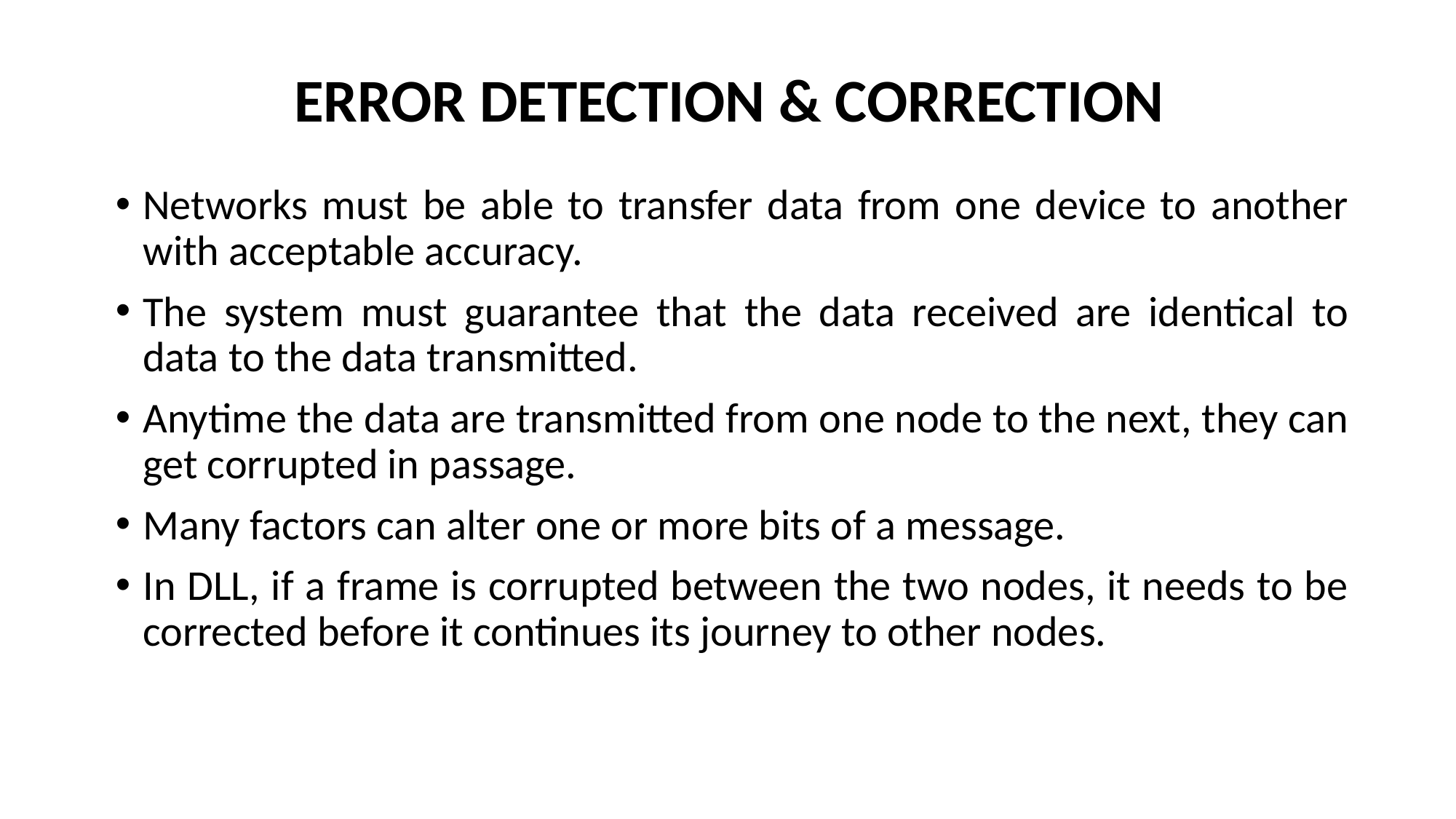

# ERROR DETECTION & CORRECTION
Networks must be able to transfer data from one device to another with acceptable accuracy.
The system must guarantee that the data received are identical to data to the data transmitted.
Anytime the data are transmitted from one node to the next, they can get corrupted in passage.
Many factors can alter one or more bits of a message.
In DLL, if a frame is corrupted between the two nodes, it needs to be corrected before it continues its journey to other nodes.